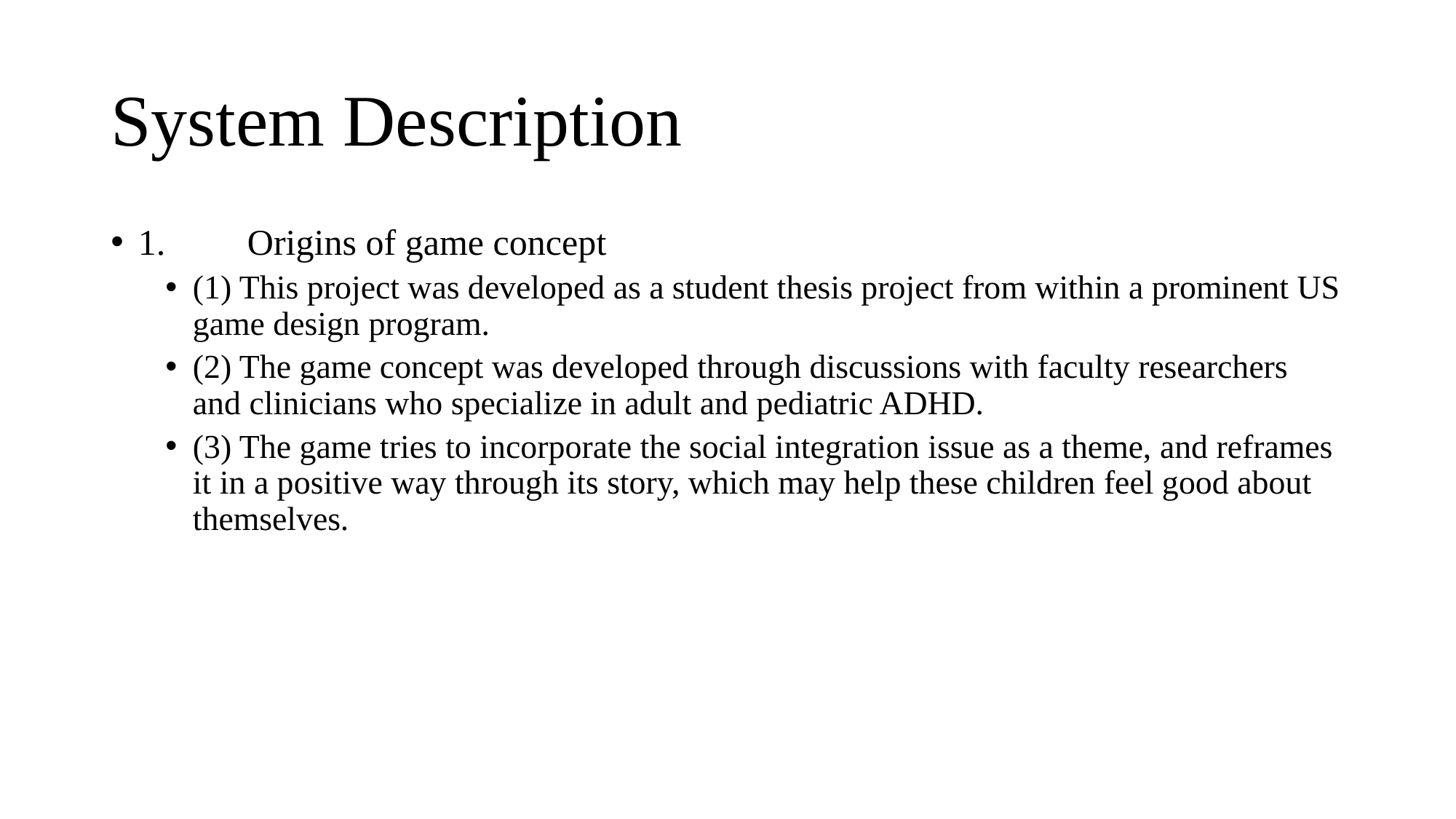

# System Description
1.	Origins of game concept
(1) This project was developed as a student thesis project from within a prominent US game design program.
(2) The game concept was developed through discussions with faculty researchers and clinicians who specialize in adult and pediatric ADHD.
(3) The game tries to incorporate the social integration issue as a theme, and reframes it in a positive way through its story, which may help these children feel good about themselves.